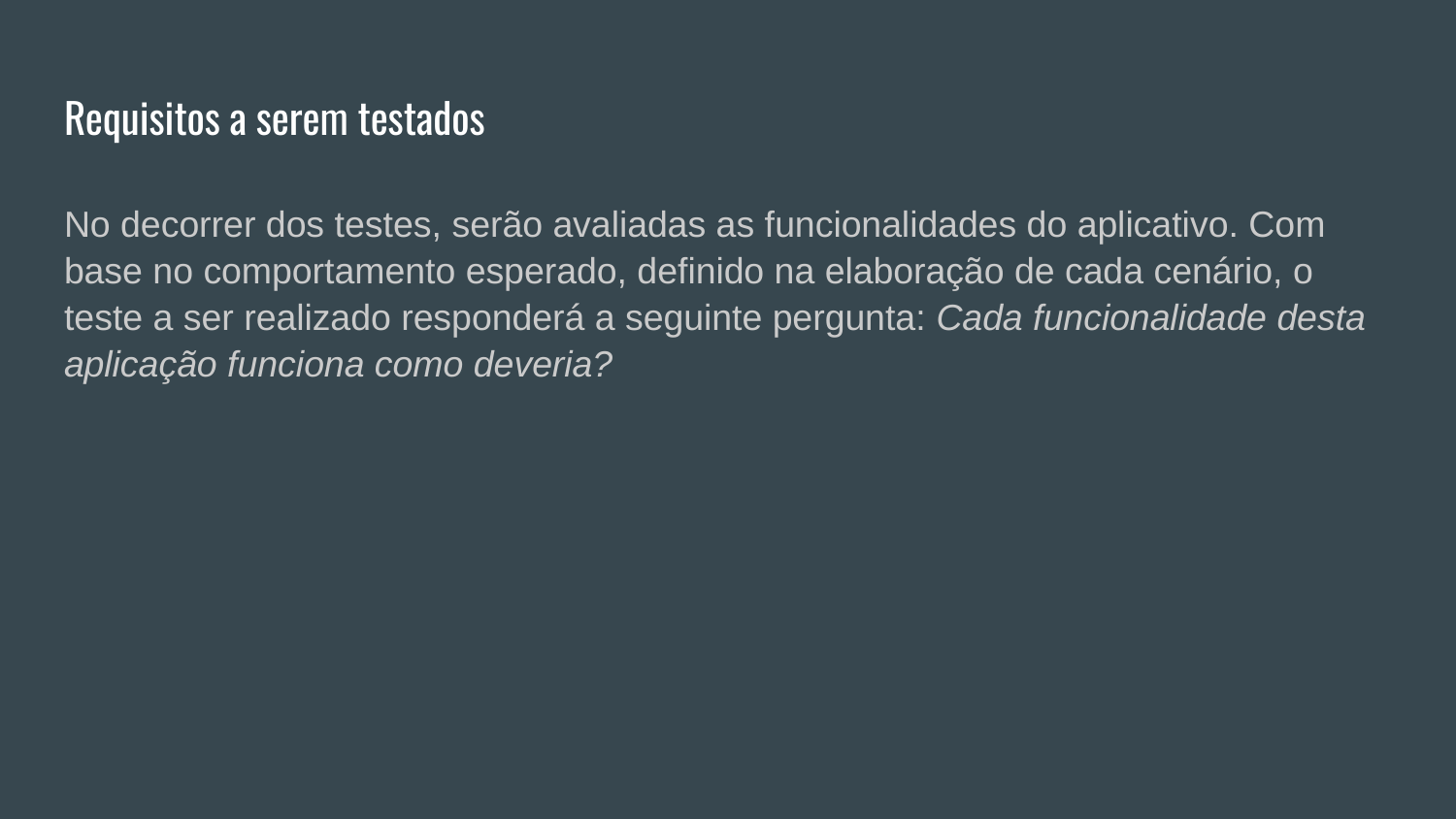

# Requisitos a serem testados
No decorrer dos testes, serão avaliadas as funcionalidades do aplicativo. Com base no comportamento esperado, definido na elaboração de cada cenário, o teste a ser realizado responderá a seguinte pergunta: Cada funcionalidade desta aplicação funciona como deveria?